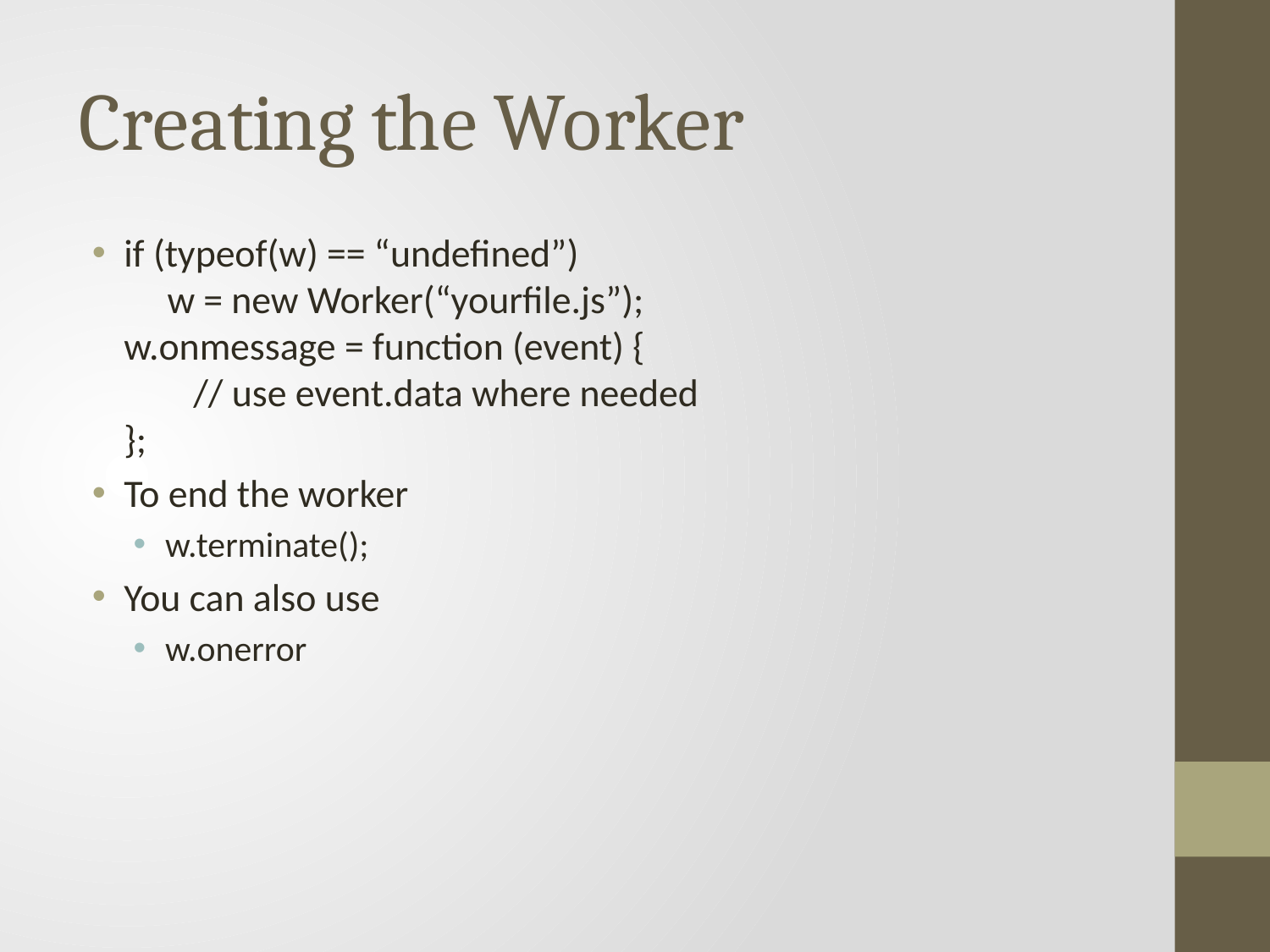

# Creating the Worker
if (typeof(w) == “undefined”)
     w = new Worker(“yourfile.js”);
w.onmessage = function (event) {
        // use event.data where needed
};
To end the worker
w.terminate();
You can also use
w.onerror